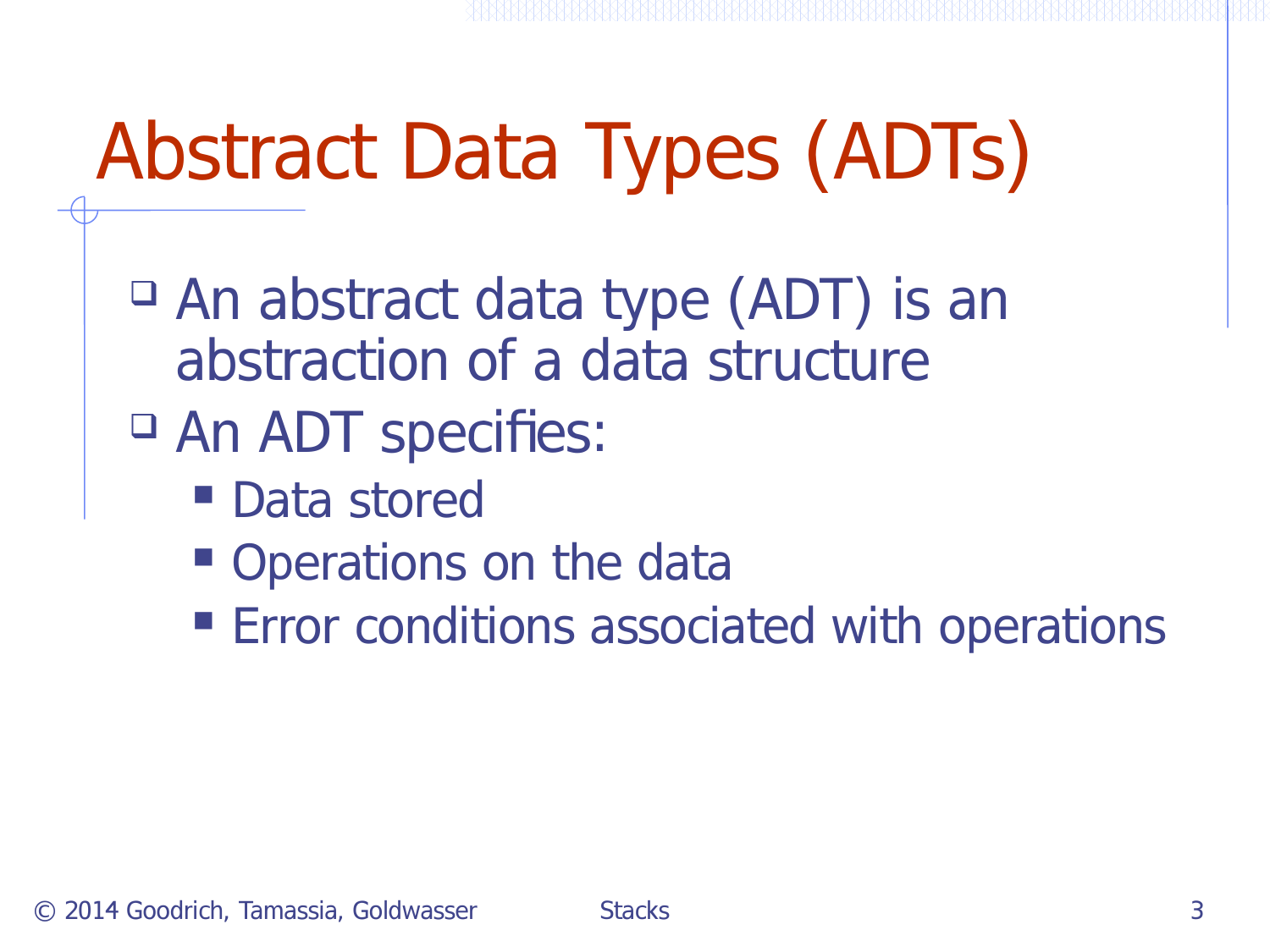

# Abstract Data Types (ADTs)
An abstract data type (ADT) is an abstraction of a data structure
An ADT specifies:
Data stored
Operations on the data
Error conditions associated with operations
© 2014 Goodrich, Tamassia, Goldwasser
Stacks
3